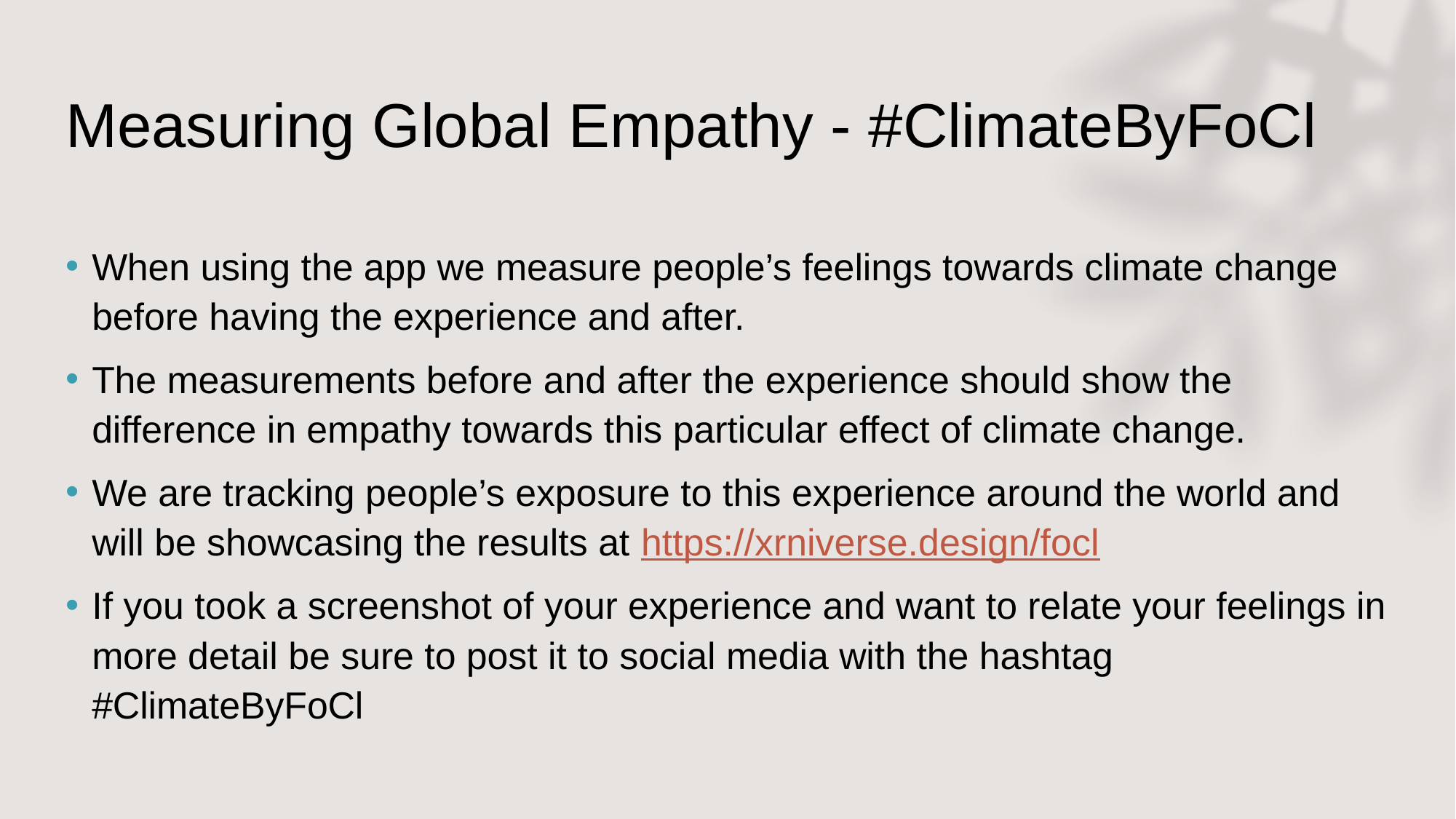

# Measuring Global Empathy - #ClimateByFoCl
When using the app we measure people’s feelings towards climate change before having the experience and after.
The measurements before and after the experience should show the difference in empathy towards this particular effect of climate change.
We are tracking people’s exposure to this experience around the world and will be showcasing the results at https://xrniverse.design/focl
If you took a screenshot of your experience and want to relate your feelings in more detail be sure to post it to social media with the hashtag #ClimateByFoCl